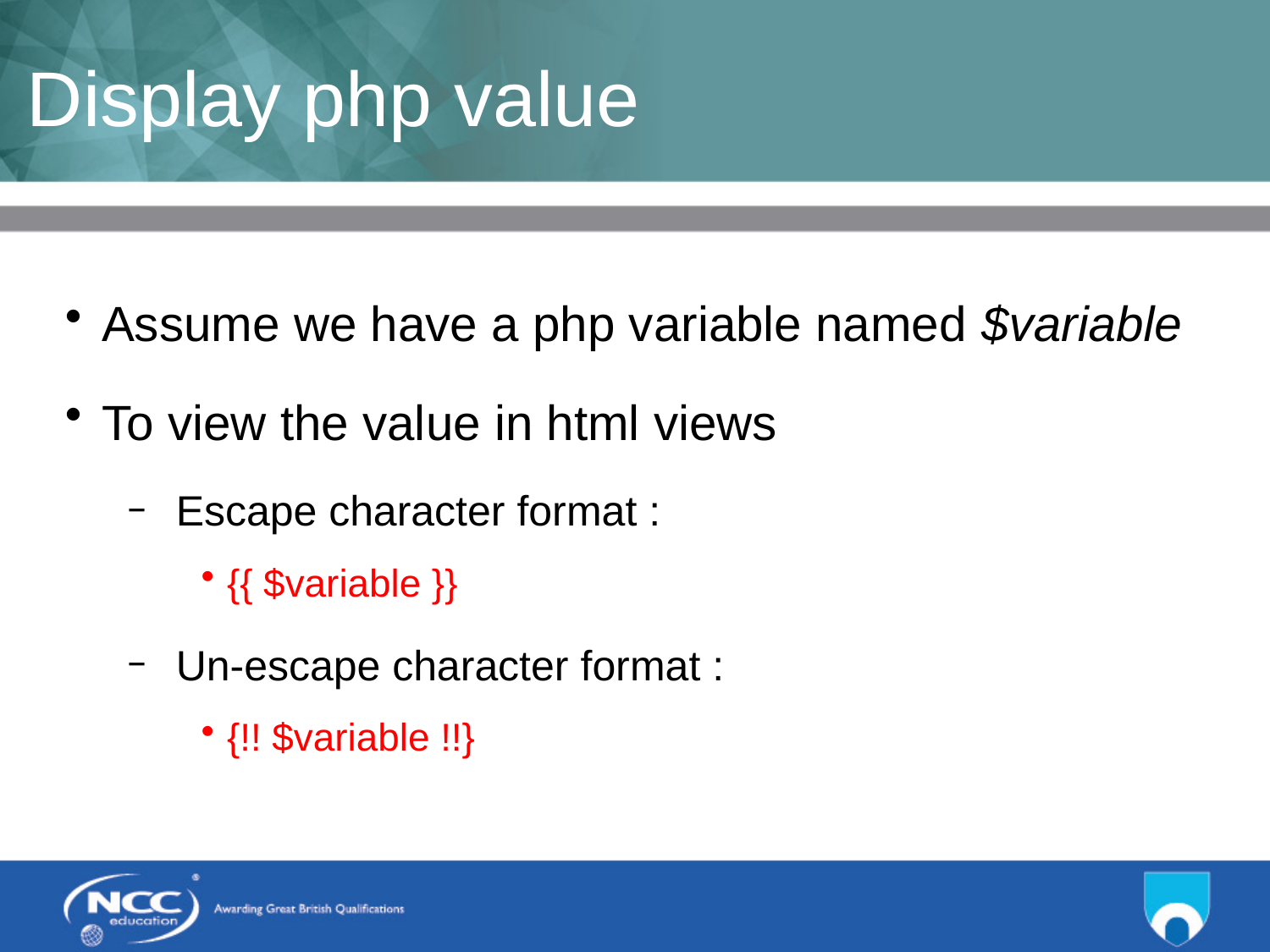

# Display php value
Assume we have a php variable named $variable
To view the value in html views
Escape character format :
{{ $variable }}
Un-escape character format :
{!! $variable !!}